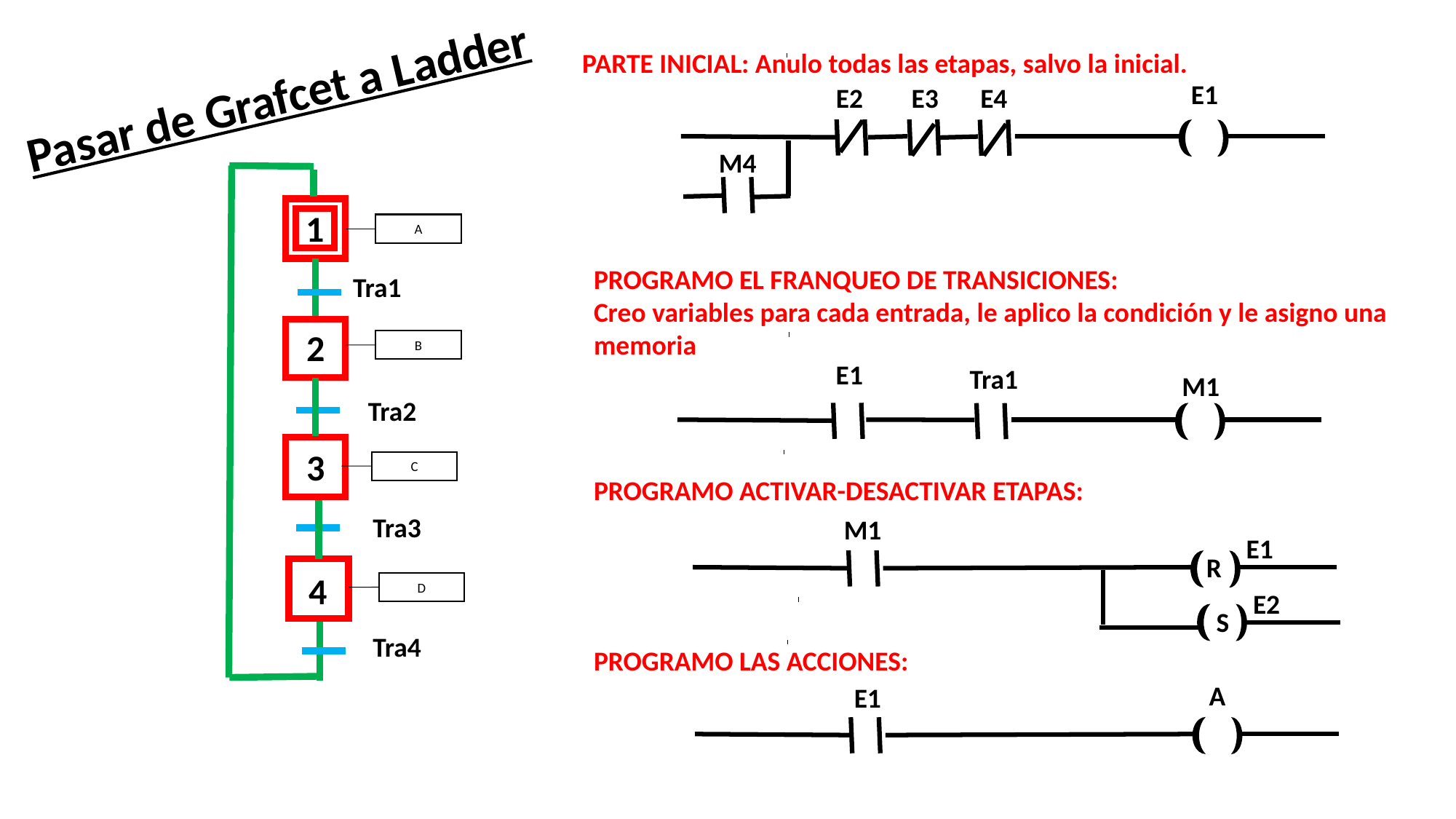

PARTE INICIAL: Anulo todas las etapas, salvo la inicial.
Pasar de Grafcet a Ladder
E1
E2
E3
E4

M4

1

3

4
2

A
PROGRAMO EL FRANQUEO DE TRANSICIONES:
Creo variables para cada entrada, le aplico la condición y le asigno una memoria
Tra1
B
E1
Tra1
M1
Tra2

C
PROGRAMO ACTIVAR-DESACTIVAR ETAPAS:
Tra3
M1
E1
R

D
E2
S

Tra4
PROGRAMO LAS ACCIONES:
A
E1